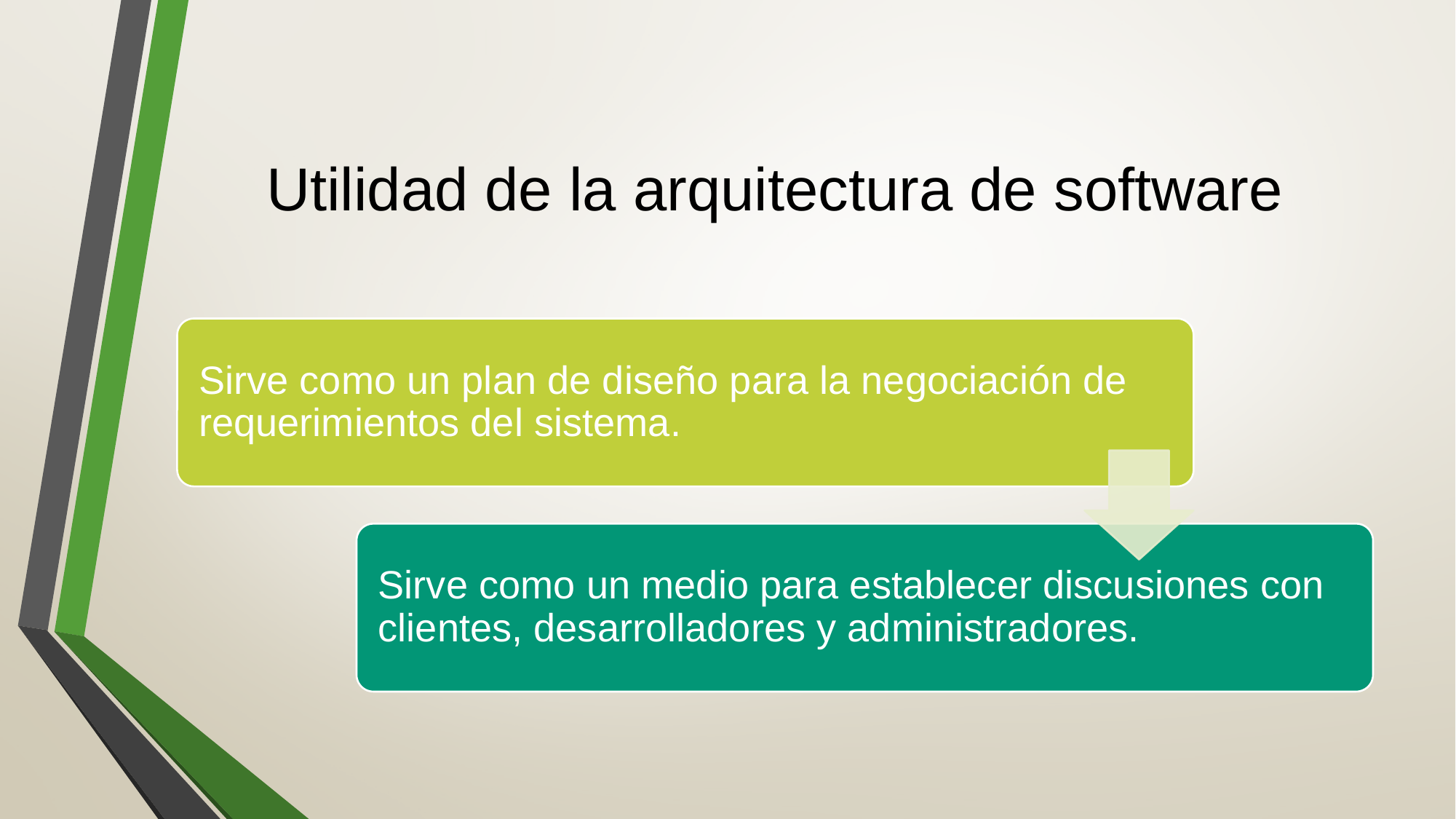

# Utilidad de la arquitectura de software
Sirve como un plan de diseño para la negociación de requerimientos del sistema.
Sirve como un medio para establecer discusiones con clientes, desarrolladores y administradores.